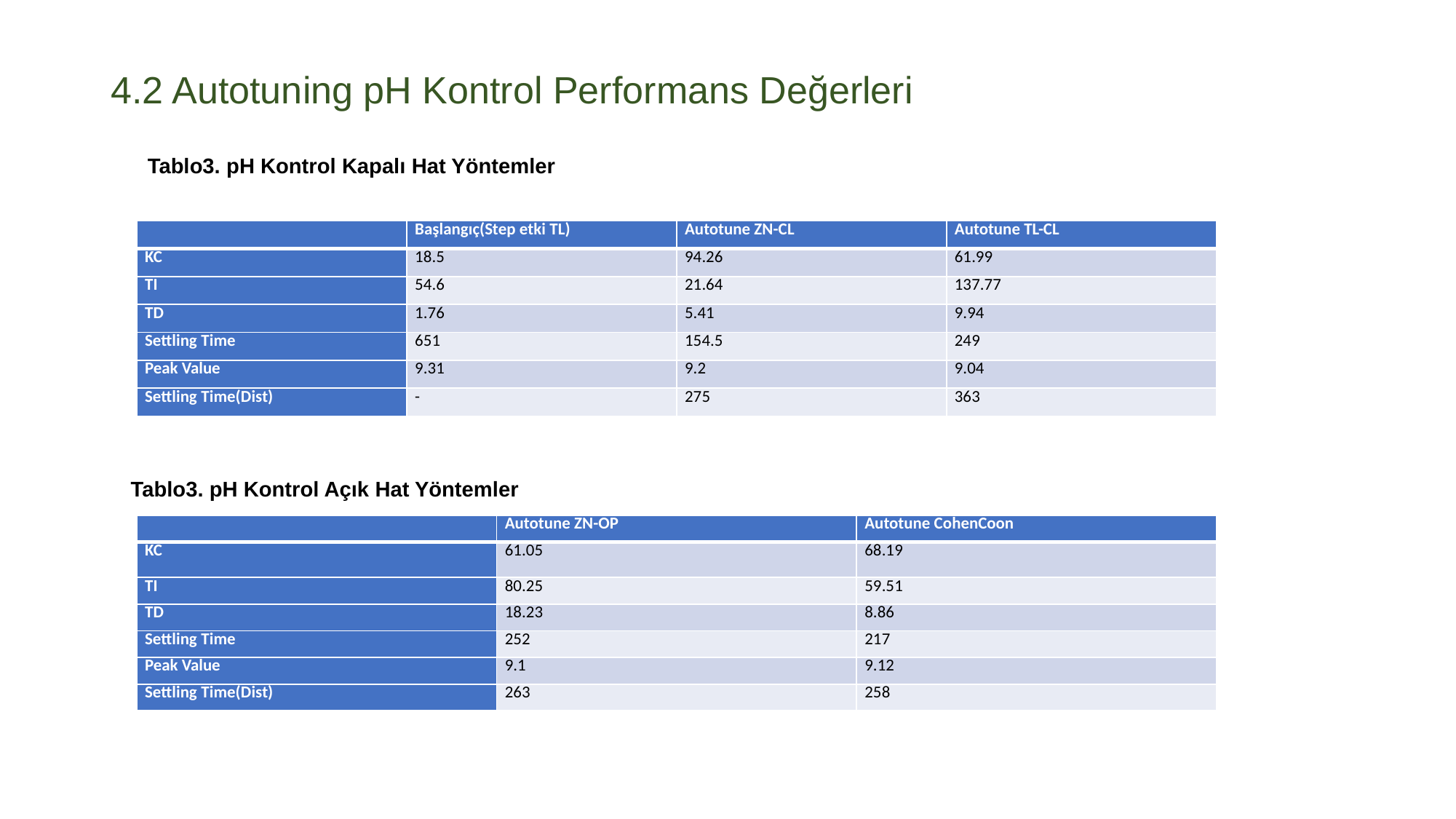

# 4.2 Autotuning pH Kontrol Performans Değerleri
Tablo3. pH Kontrol Kapalı Hat Yöntemler
|  | Başlangıç(Step etki TL) | Autotune ZN-CL | Autotune TL-CL |
| --- | --- | --- | --- |
| KC | 18.5 | 94.26 | 61.99 |
| TI | 54.6 | 21.64 | 137.77 |
| TD | 1.76 | 5.41 | 9.94 |
| Settling Time | 651 | 154.5 | 249 |
| Peak Value | 9.31 | 9.2 | 9.04 |
| Settling Time(Dist) | - | 275 | 363 |
Tablo3. pH Kontrol Açık Hat Yöntemler
|  | Autotune ZN-OP | Autotune CohenCoon |
| --- | --- | --- |
| KC | 61.05 | 68.19 |
| TI | 80.25 | 59.51 |
| TD | 18.23 | 8.86 |
| Settling Time | 252 | 217 |
| Peak Value | 9.1 | 9.12 |
| Settling Time(Dist) | 263 | 258 |